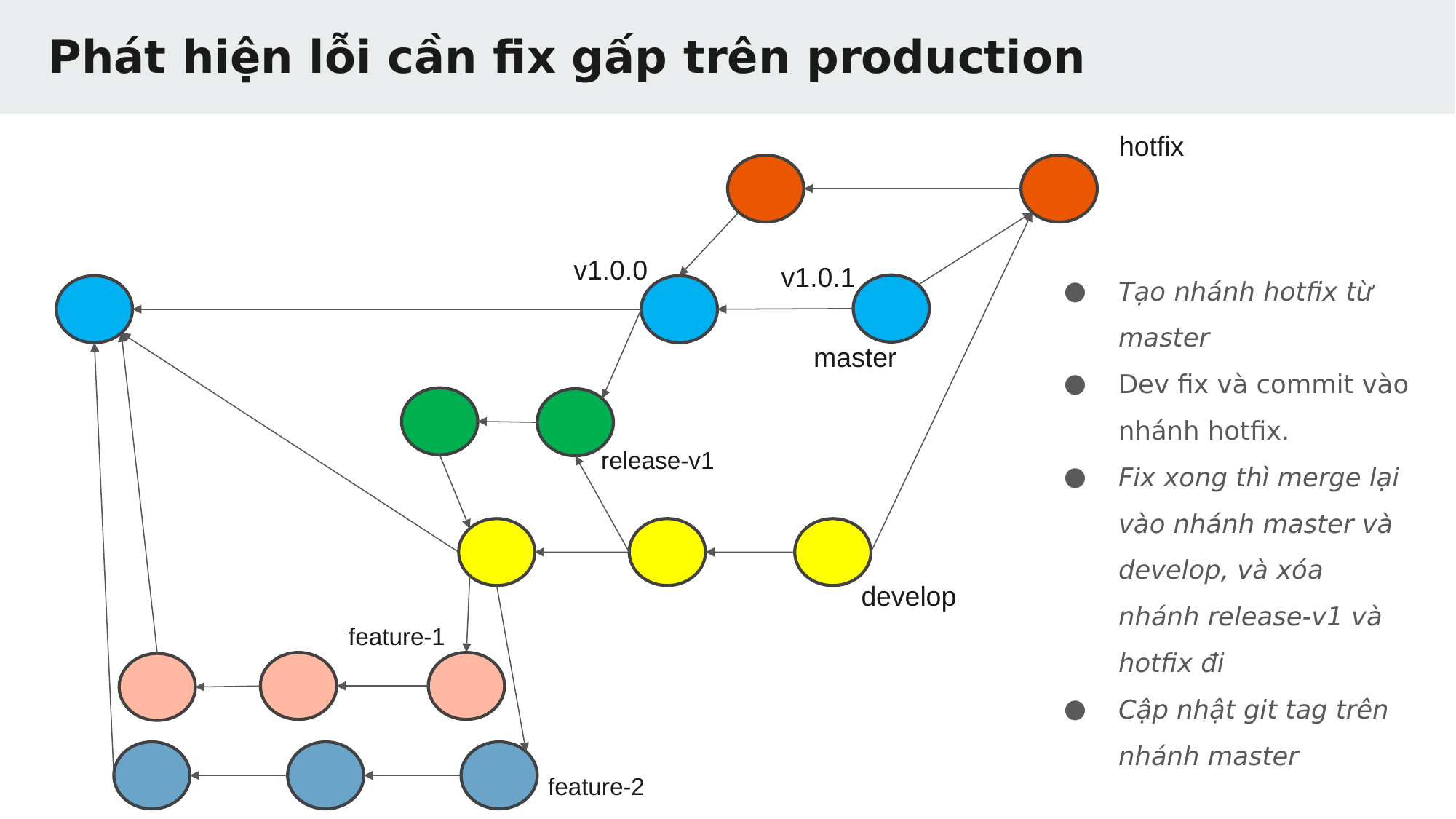

# Phát hiện lỗi cần fix gấp trên production
hotfix

v1.0.0
Tạo nhánh hotfix từ master
Dev fix và commit vào nhánh hotfix.
Fix xong thì merge lại vào nhánh master và develop, và xóa nhánh release-v1 và hotfix đi
Cập nhật git tag trên nhánh master
v1.0.1

master

release-v1

develop
feature-1

feature-2